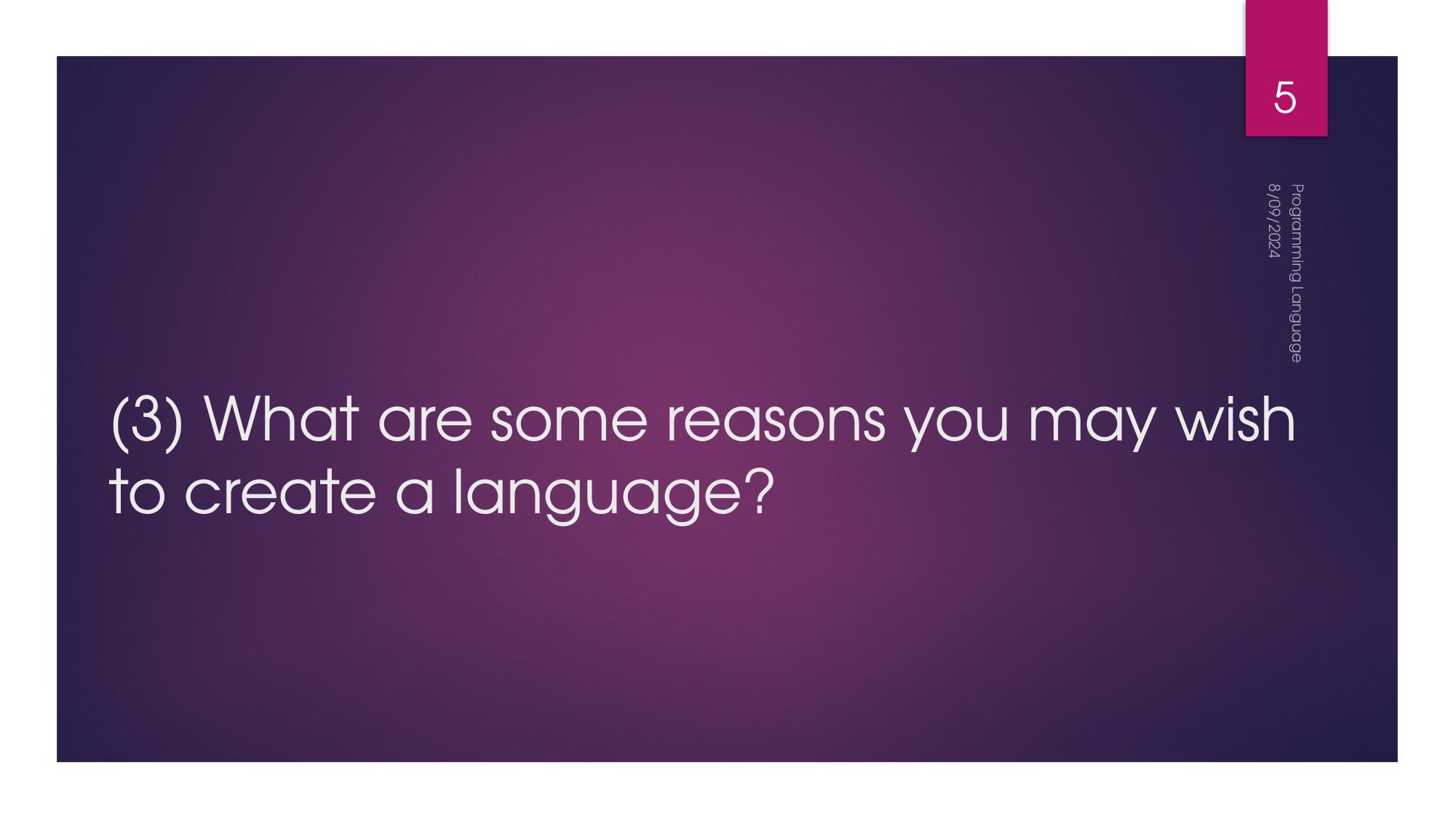

5
# (3) What are some reasons you may wish to create a language?
8/09/2024
Programming Language